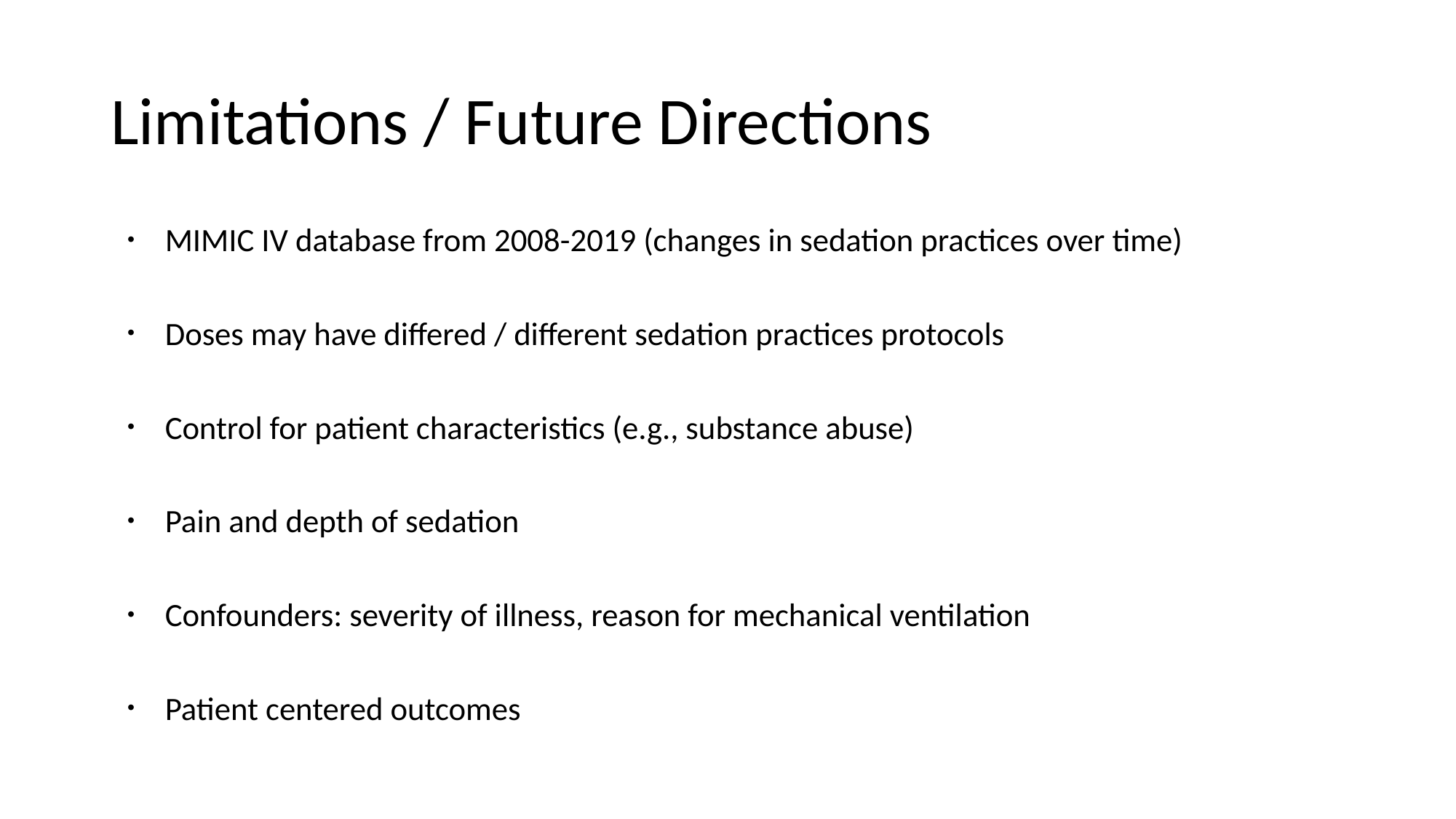

# Limitations / Future Directions
MIMIC IV database from 2008-2019 (changes in sedation practices over time)

Doses may have differed / different sedation practices protocols

Control for patient characteristics (e.g., substance abuse)

Pain and depth of sedation

Confounders: severity of illness, reason for mechanical ventilation

Patient centered outcomes